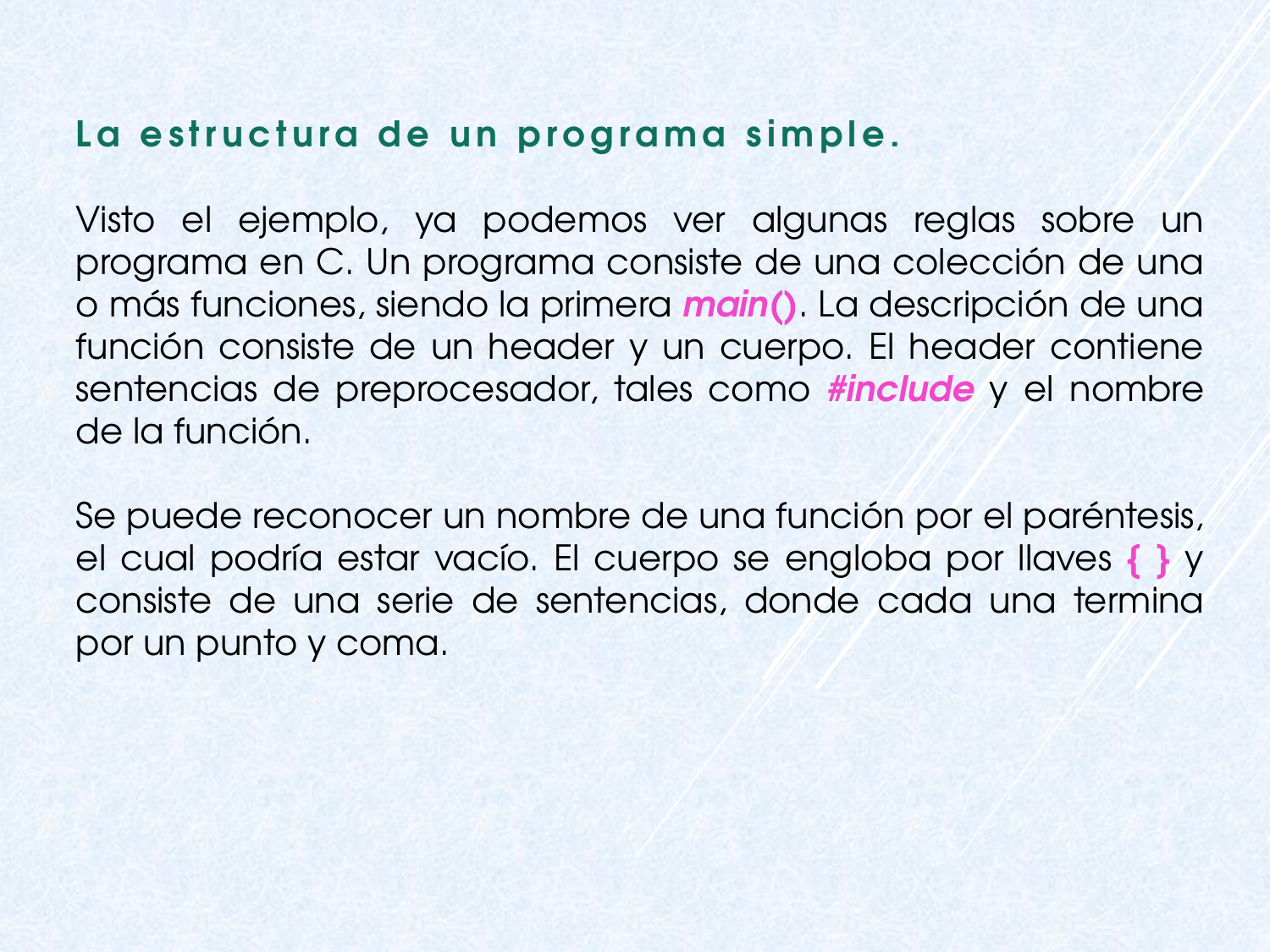

La estructura de un programa simple.

Visto el ejemplo, ya podemos ver algunas reglas sobre un programa en C. Un programa consiste de una colección de una o más funciones, siendo la primera main(). La descripción de una función consiste de un header y un cuerpo. El header contiene sentencias de preprocesador, tales como #include y el nombre de la función.

Se puede reconocer un nombre de una función por el paréntesis, el cual podría estar vacío. El cuerpo se engloba por llaves { } y consiste de una serie de sentencias, donde cada una termina por un punto y coma.